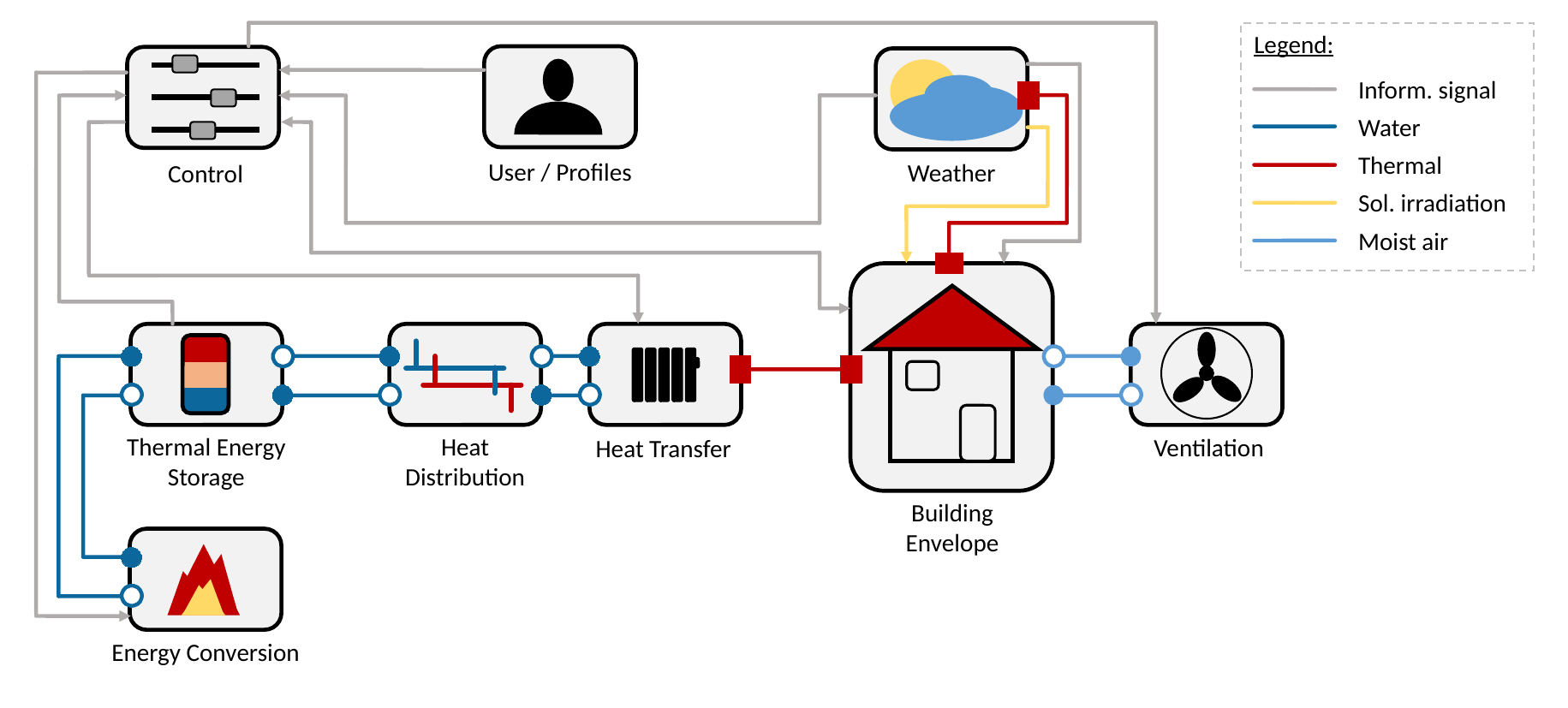

Legend:

User / Profiles

Control

Weather

Inform. signal

Water

Thermal

Sol. irradiation

Moist air

Building Envelope

Heat Distribution

Ventilation

Thermal Energy Storage

Heat Transfer

Energy Conversion